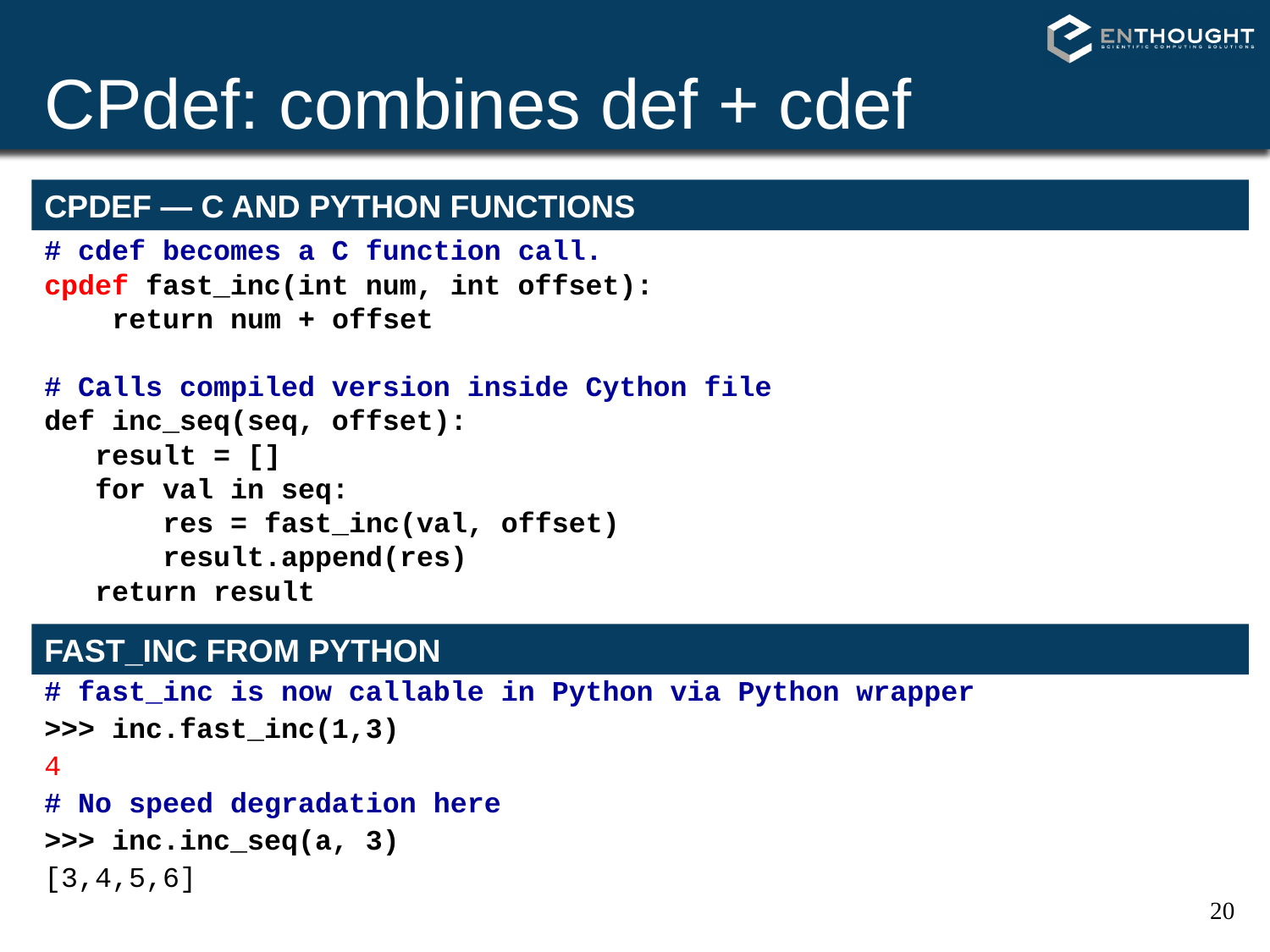

# CPdef: combines def + cdef
CPDEF — C AND PYTHON FUNCTIONS
# cdef becomes a C function call.
cpdef fast_inc(int num, int offset):
    return num + offset

# Calls compiled version inside Cython file
def inc_seq(seq, offset):
   result = []
   for val in seq:
       res = fast_inc(val, offset)
       result.append(res)
   return result
FAST_INC FROM PYTHON
# fast_inc is now callable in Python via Python wrapper
>>> inc.fast_inc(1,3)
4
# No speed degradation here
>>> inc.inc_seq(a, 3)
[3,4,5,6]
20